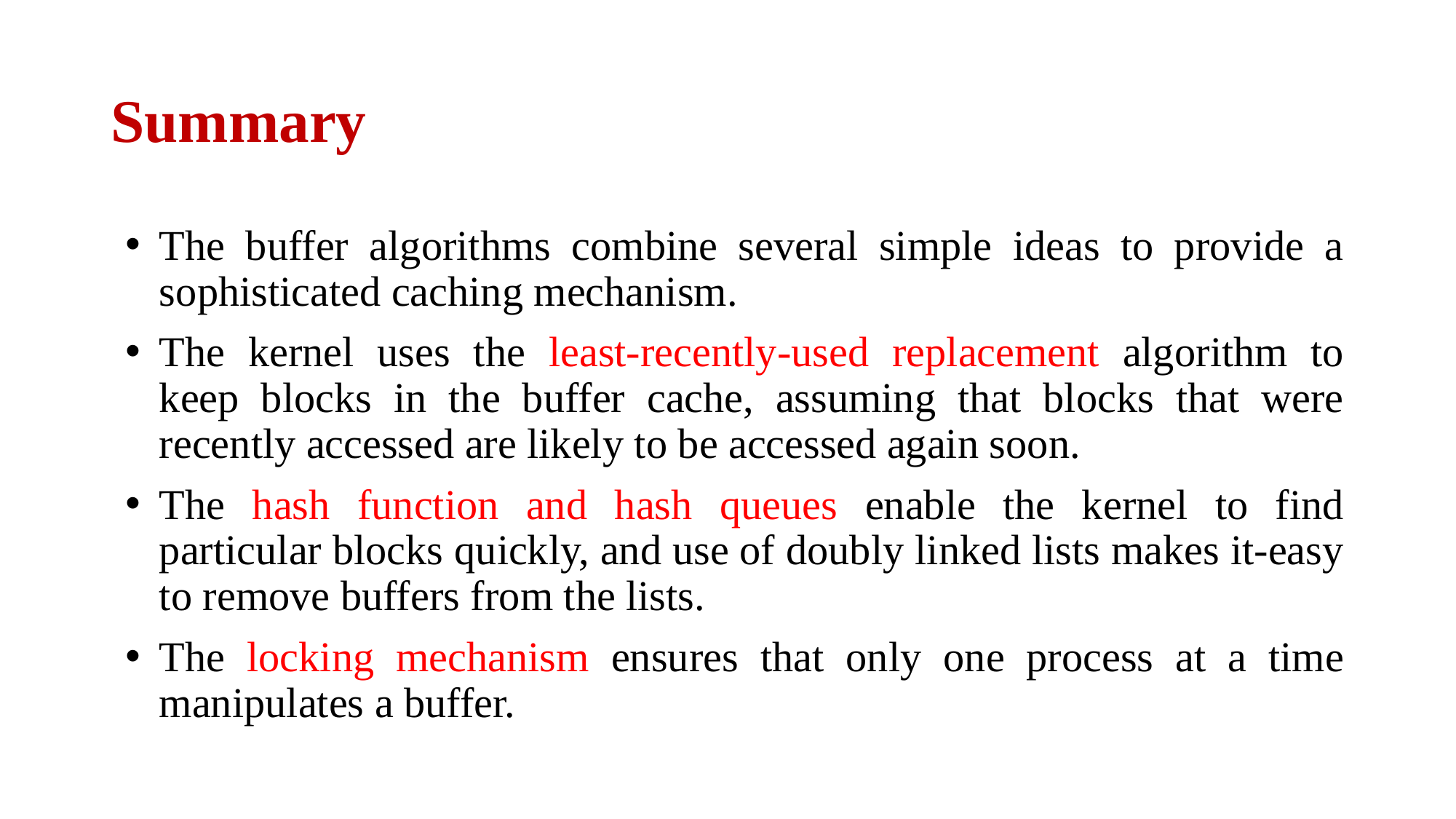

# Summary
The buffer algorithms combine several simple ideas to provide a sophisticated caching mechanism.
The kernel uses the least-recently-used replacement algorithm to keep blocks in the buffer cache, assuming that blocks that were recently accessed are likely to be accessed again soon.
The hash function and hash queues enable the kernel to find particular blocks quickly, and use of doubly linked lists makes it-easy to remove buffers from the lists.
The locking mechanism ensures that only one process at a time manipulates a buffer.